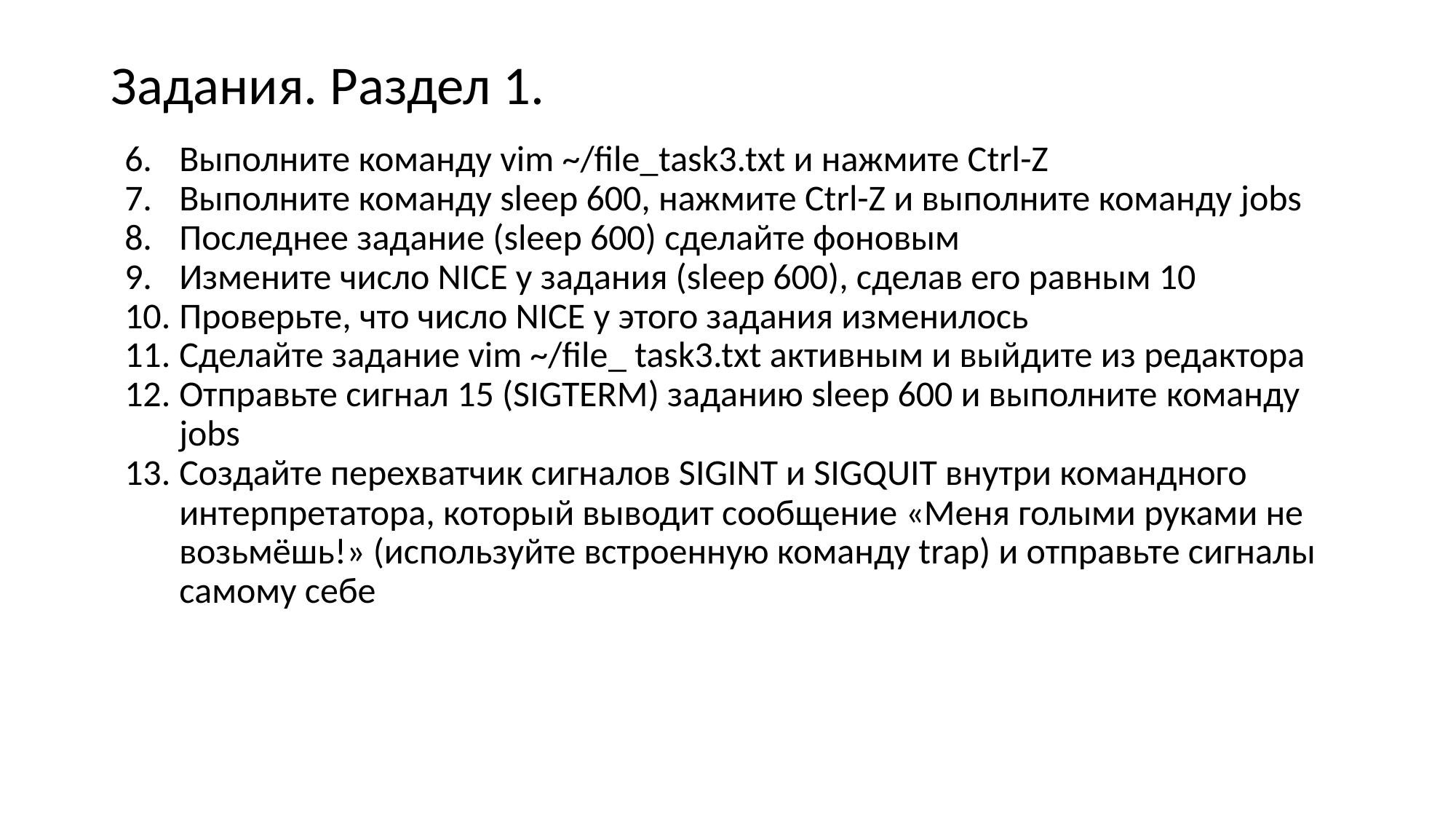

# Задания. Раздел 1.
Выполните команду vim ~/file_task3.txt и нажмите Ctrl-Z
Выполните команду sleep 600, нажмите Ctrl-Z и выполните команду jobs
Последнее задание (sleep 600) сделайте фоновым
Измените число NICE у задания (sleep 600), сделав его равным 10
Проверьте, что число NICE у этого задания изменилось
Сделайте задание vim ~/file_ task3.txt активным и выйдите из редактора
Отправьте сигнал 15 (SIGTERM) заданию sleep 600 и выполните команду jobs
Создайте перехватчик сигналов SIGINT и SIGQUIT внутри командного интерпретатора, который выводит сообщение «Меня голыми руками не возьмёшь!» (используйте встроенную команду trap) и отправьте сигналы самому себе